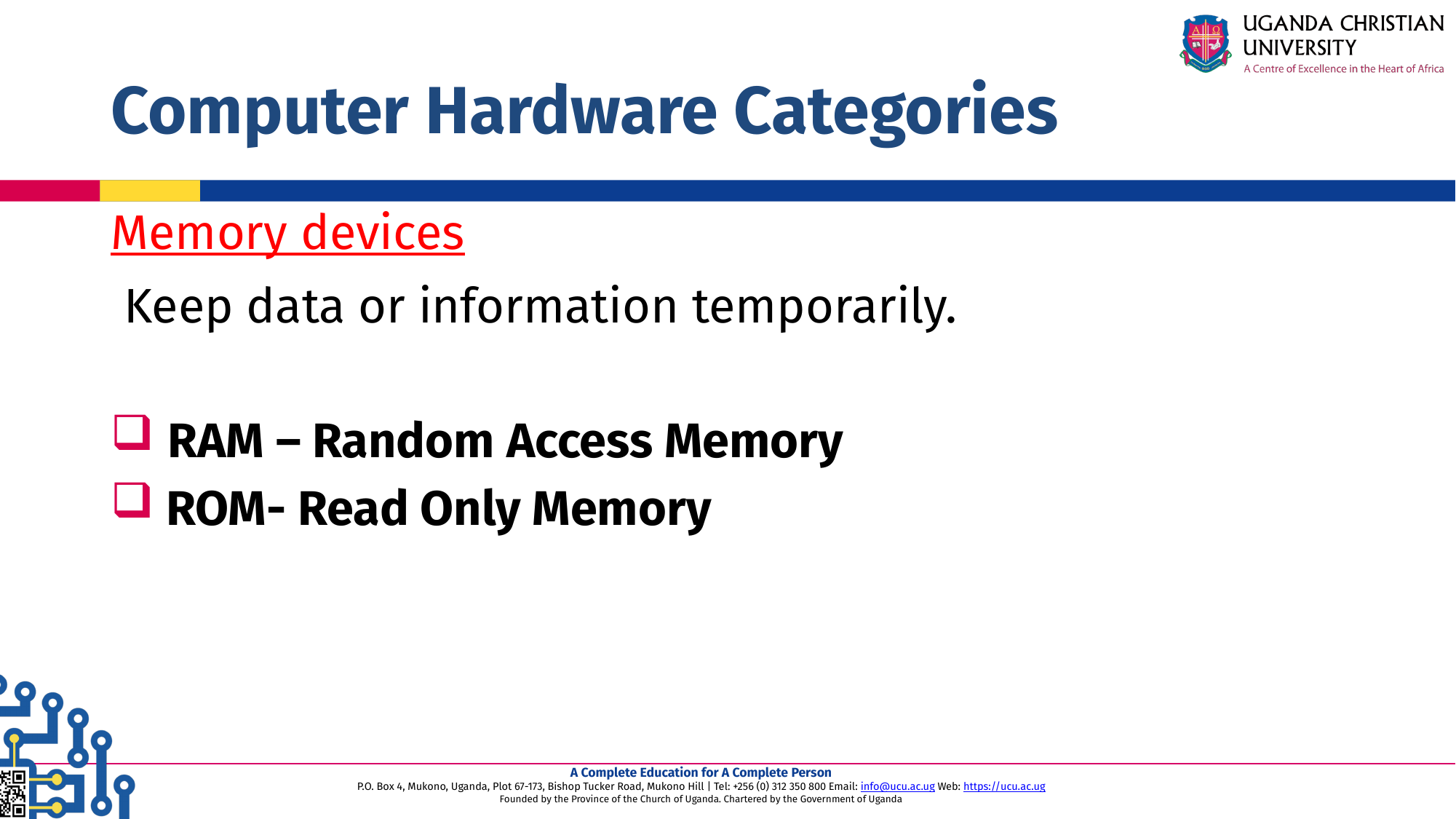

# Computer Hardware Categories
Memory devices
 Keep data or information temporarily.

 RAM – Random Access Memory
 ROM- Read Only Memory